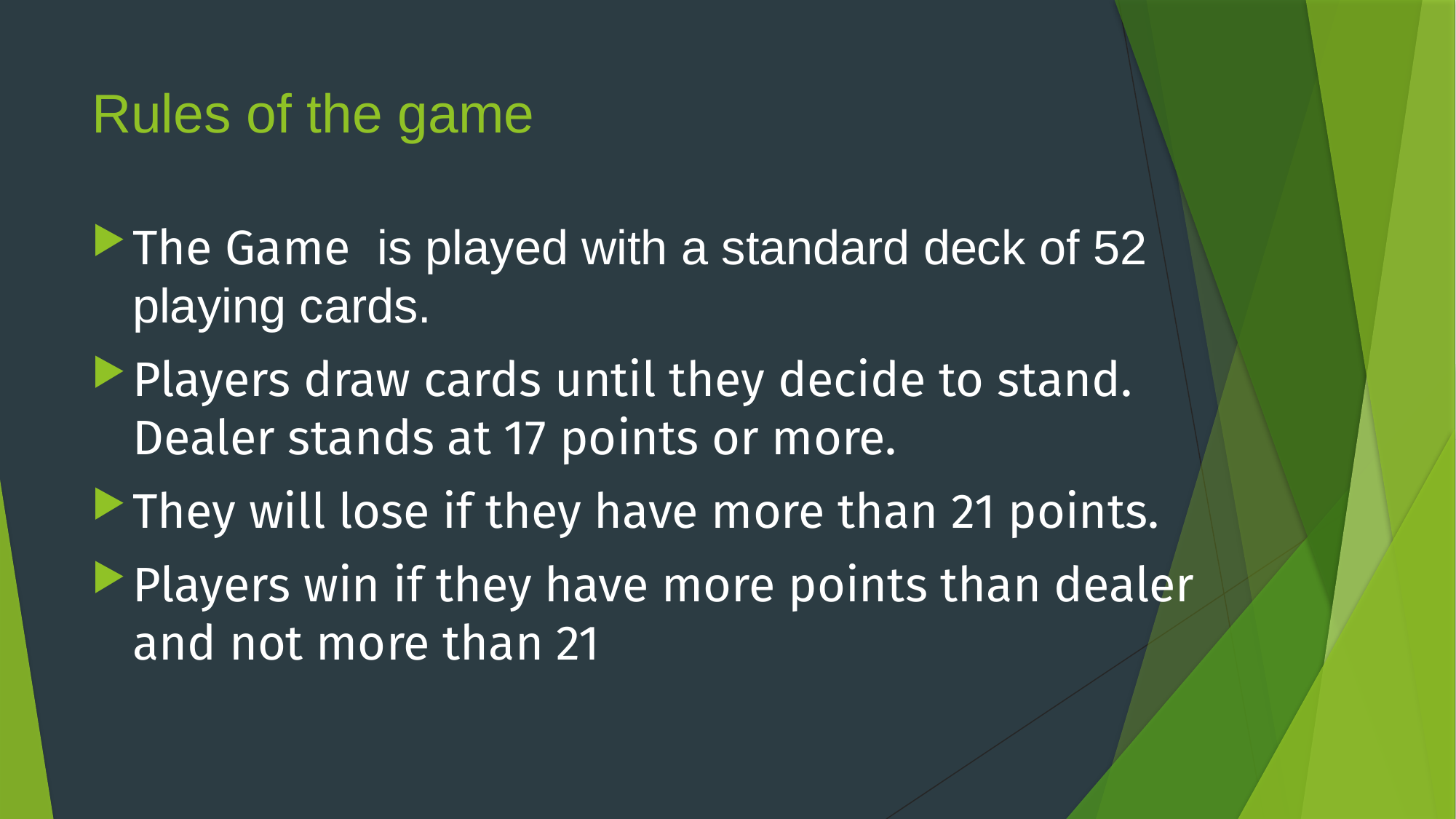

# Rules of the game
The Game  is played with a standard deck of 52 playing cards.
Players draw cards until they decide to stand. Dealer stands at 17 points or more.
They will lose if they have more than 21 points.
Players win if they have more points than dealer and not more than 21